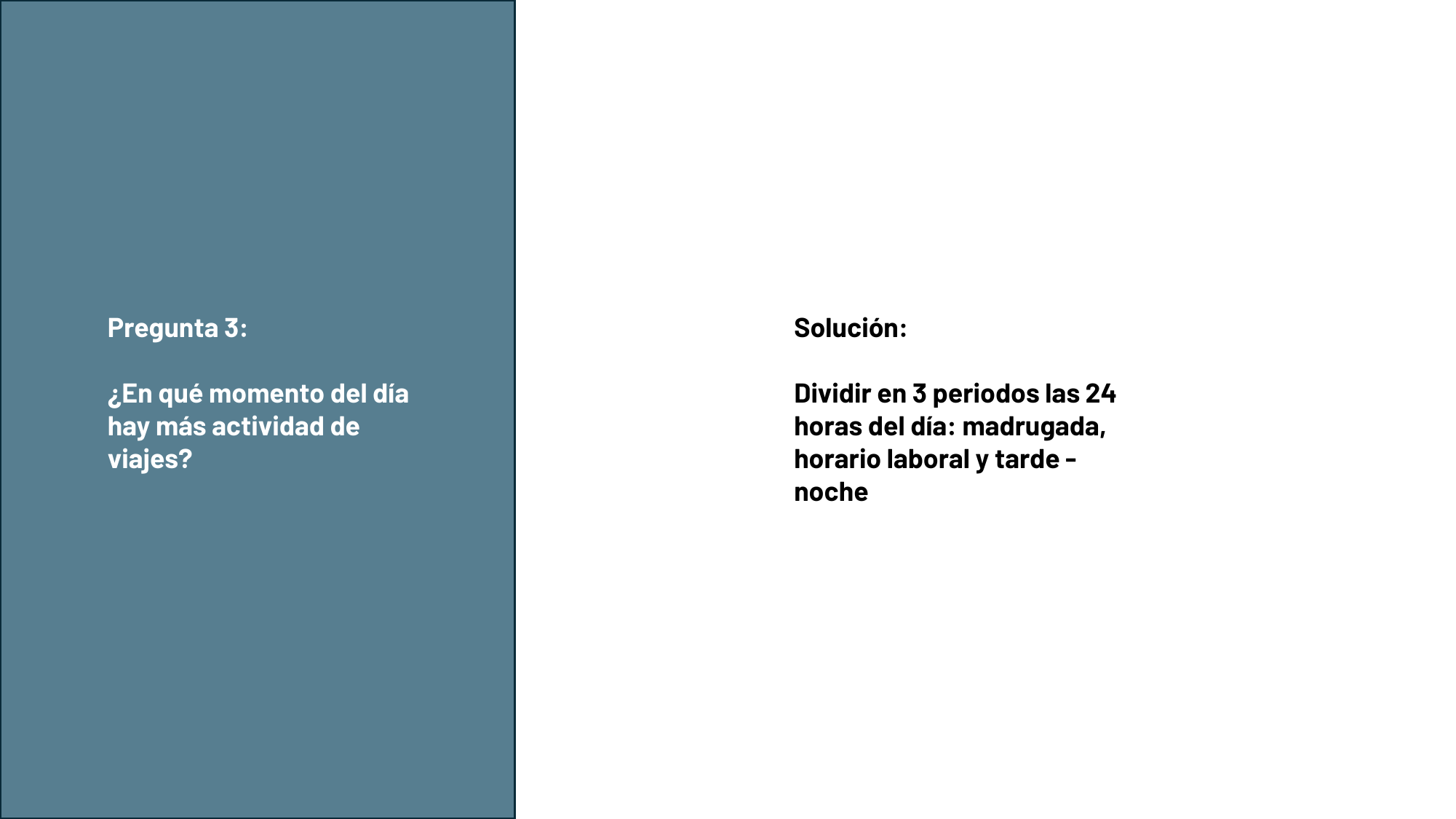

Pregunta 3:

¿En qué momento del día hay más actividad de viajes?
Solución:

Dividir en 3 periodos las 24 horas del día: madrugada, horario laboral y tarde - noche